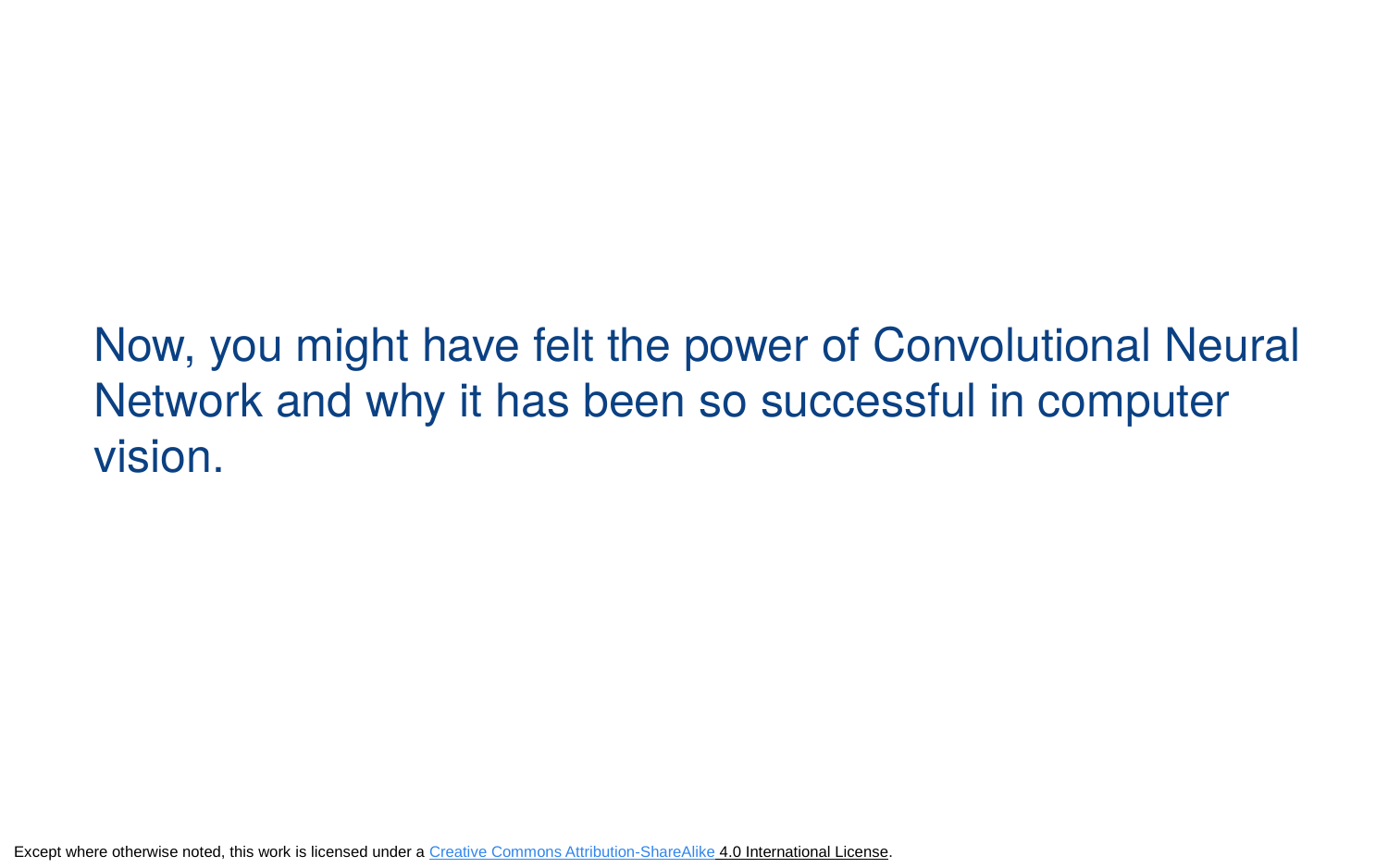

Now, you might have felt the power of Convolutional Neural Network and why it has been so successful in computer vision.